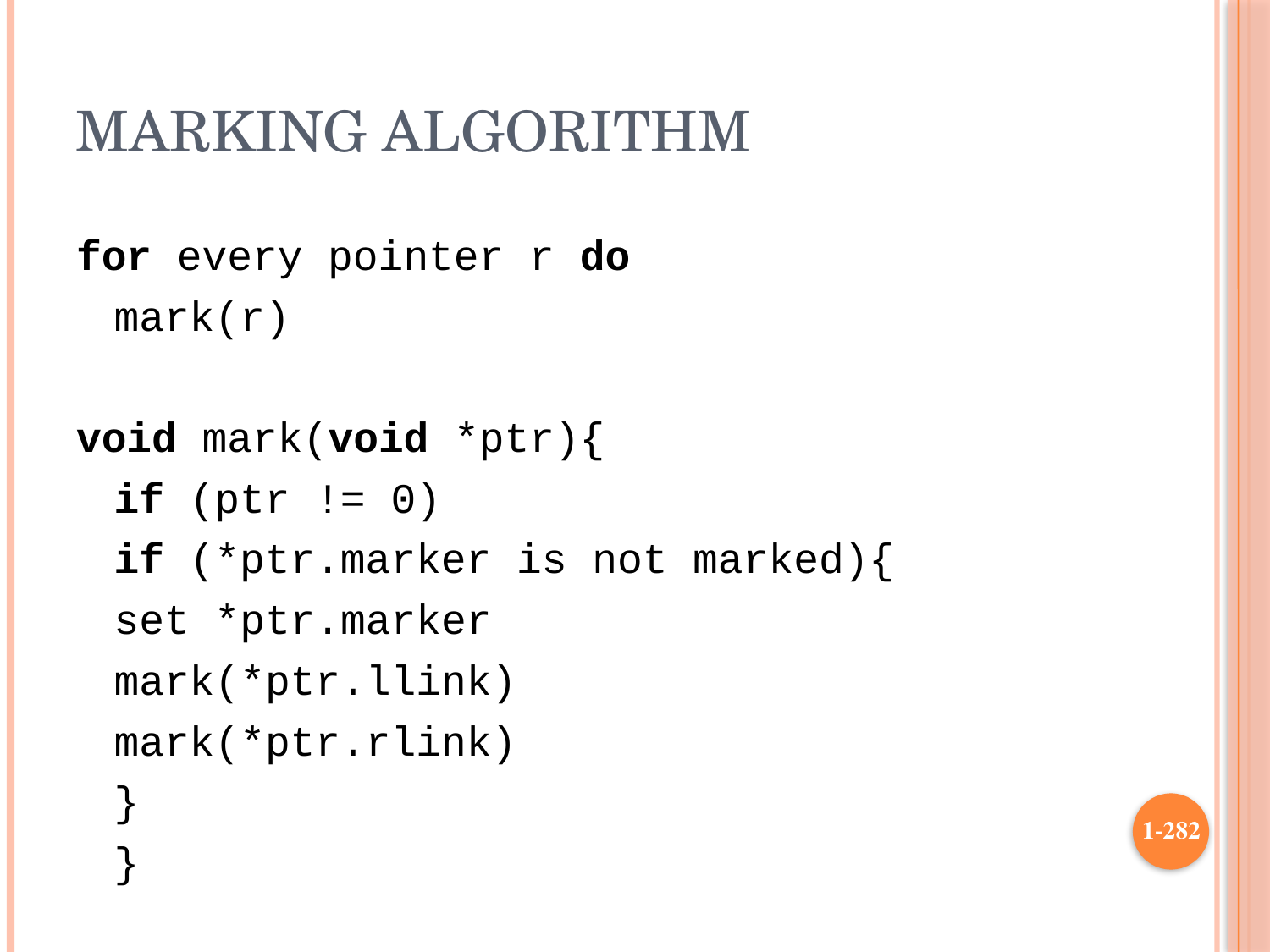

# Marking Algorithm
for every pointer r do
	mark(r)

void mark(void *ptr){
	if (ptr != 0)
		if (*ptr.marker is not marked){
			set *ptr.marker
			mark(*ptr.llink)
			mark(*ptr.rlink)
		}
	}
1-282